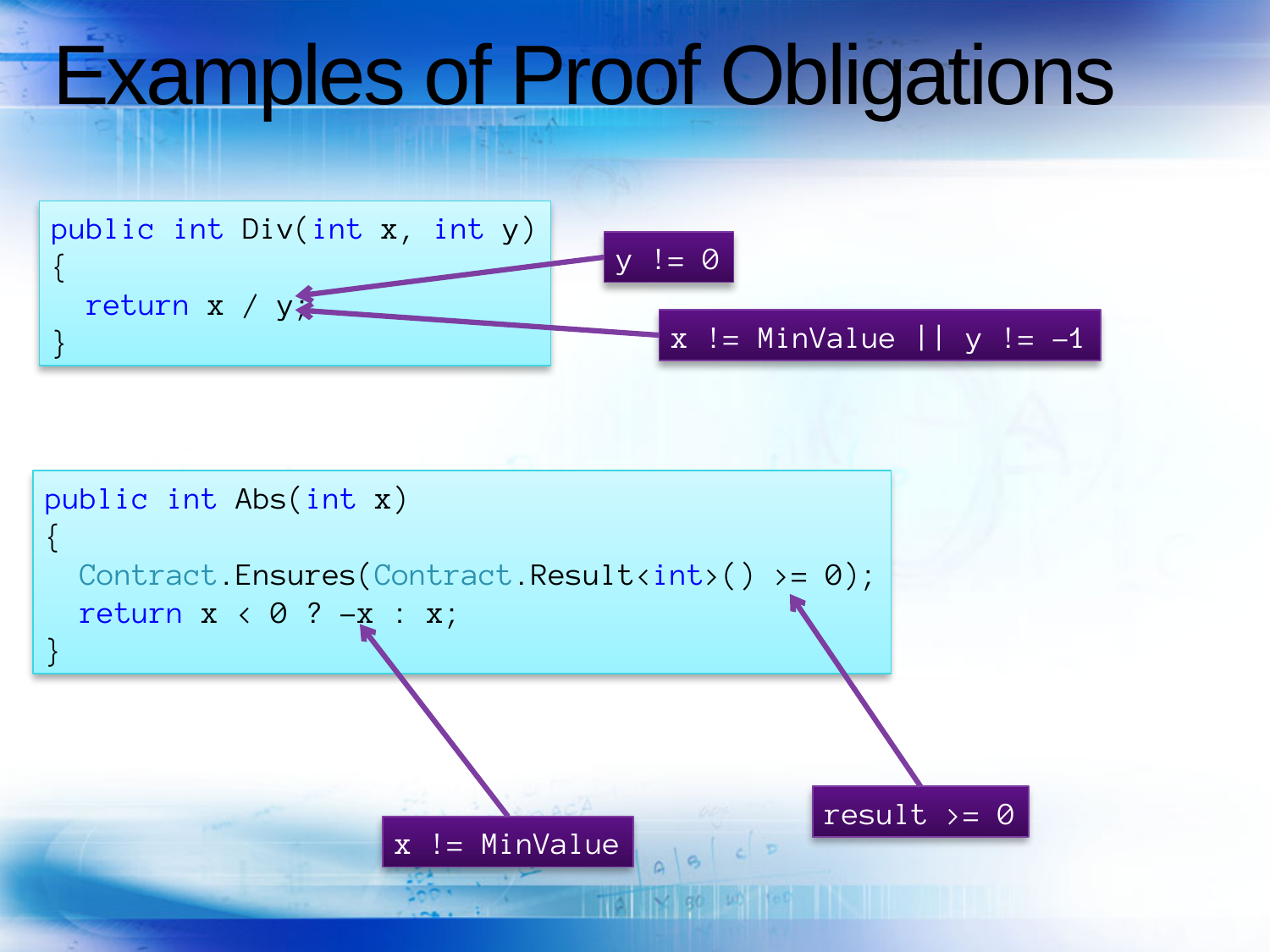

# Examples of Proof Obligations
public int Div(int x, int y)
{
  return x / y;
}
y != 0
x != MinValue || y != -1
public int Abs(int x)
{
  Contract.Ensures(Contract.Result<int>() >= 0);
  return x < 0 ? -x : x;
}
result >= 0
x != MinValue